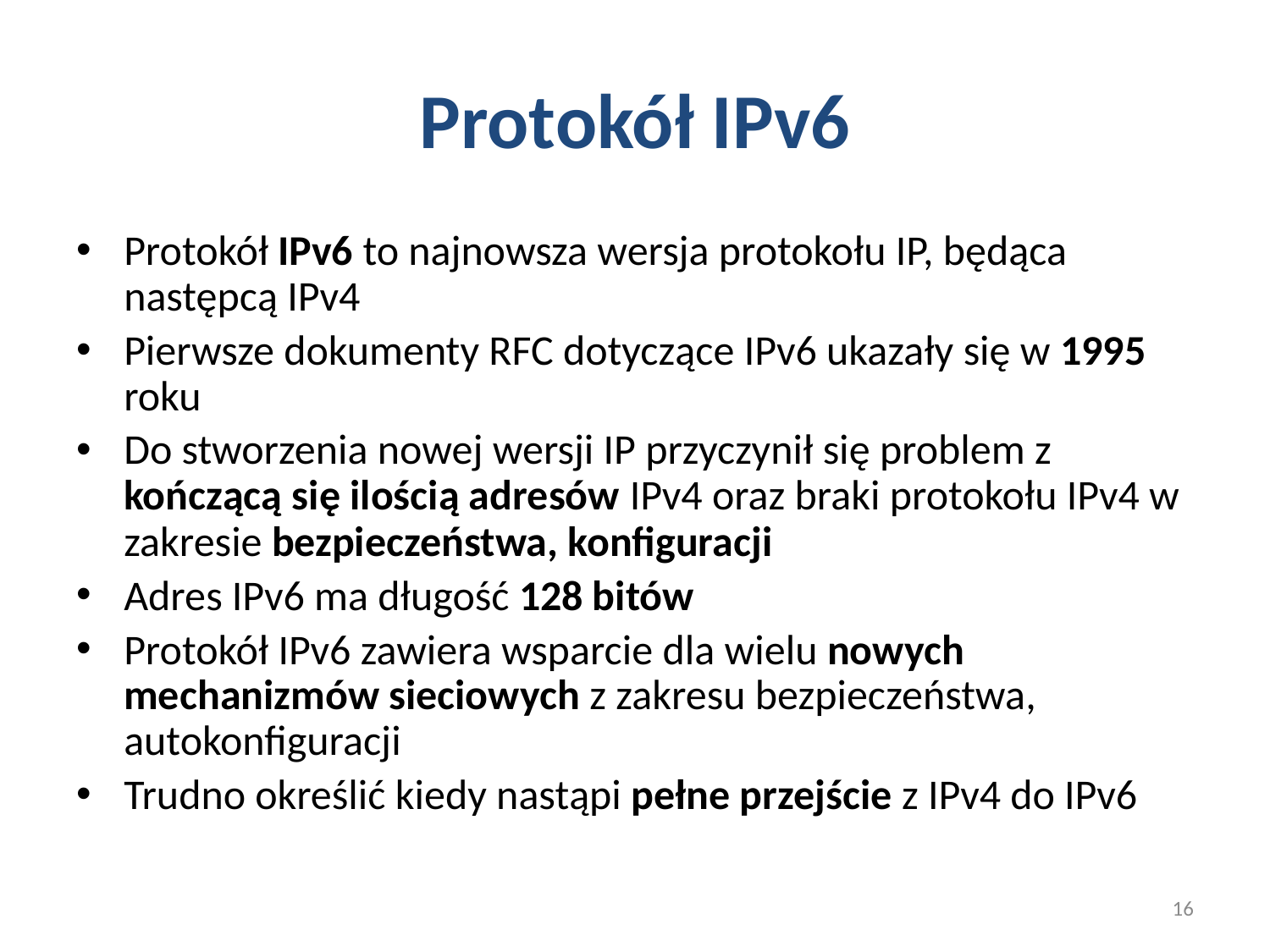

# Protokół IPv6
Protokół IPv6 to najnowsza wersja protokołu IP, będąca następcą IPv4
Pierwsze dokumenty RFC dotyczące IPv6 ukazały się w 1995 roku
Do stworzenia nowej wersji IP przyczynił się problem z kończącą się ilością adresów IPv4 oraz braki protokołu IPv4 w zakresie bezpieczeństwa, konfiguracji
Adres IPv6 ma długość 128 bitów
Protokół IPv6 zawiera wsparcie dla wielu nowych mechanizmów sieciowych z zakresu bezpieczeństwa, autokonfiguracji
Trudno określić kiedy nastąpi pełne przejście z IPv4 do IPv6
16